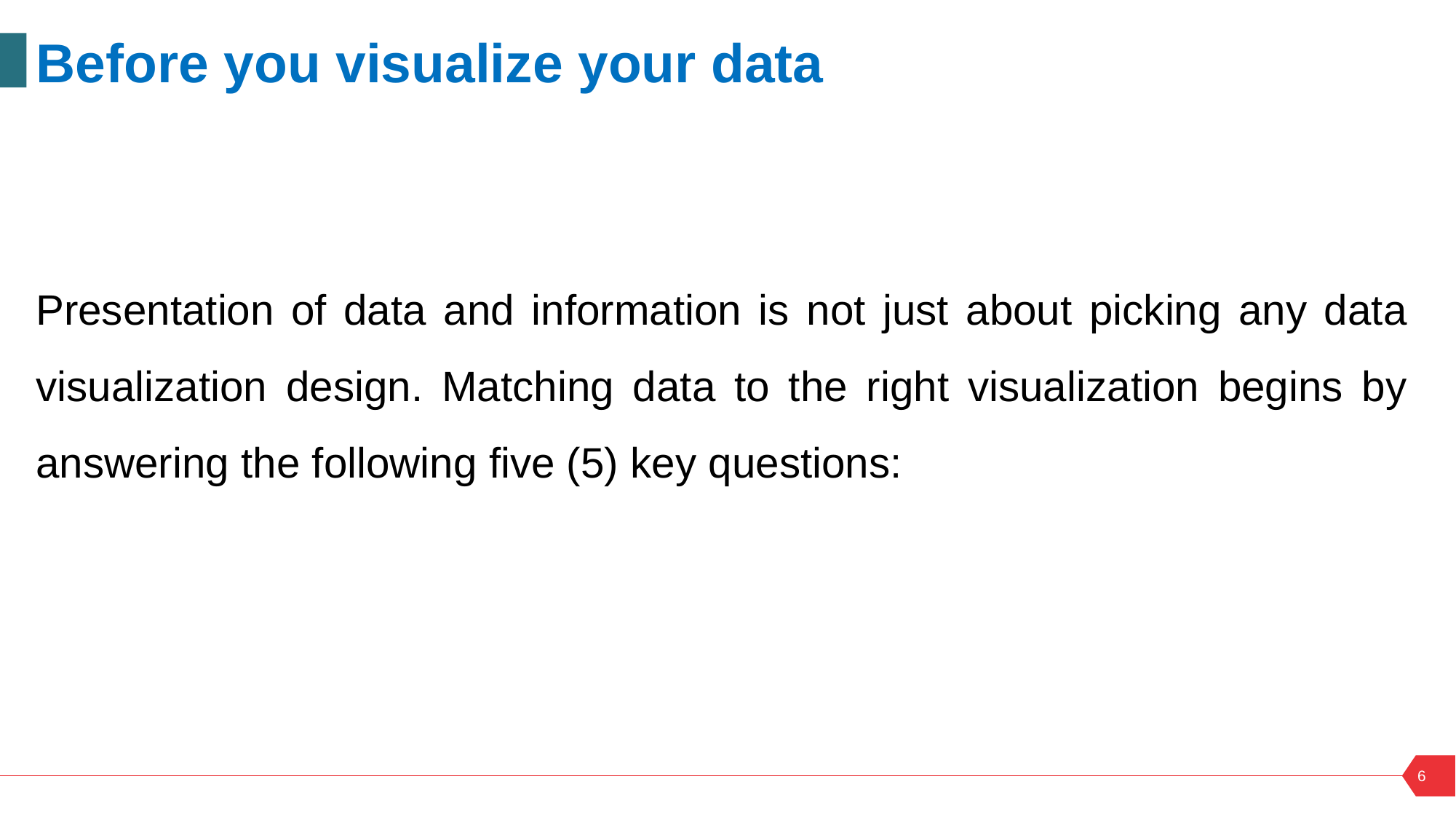

Before you visualize your data
Presentation of data and information is not just about picking any data visualization design. Matching data to the right visualization begins by answering the following five (5) key questions: